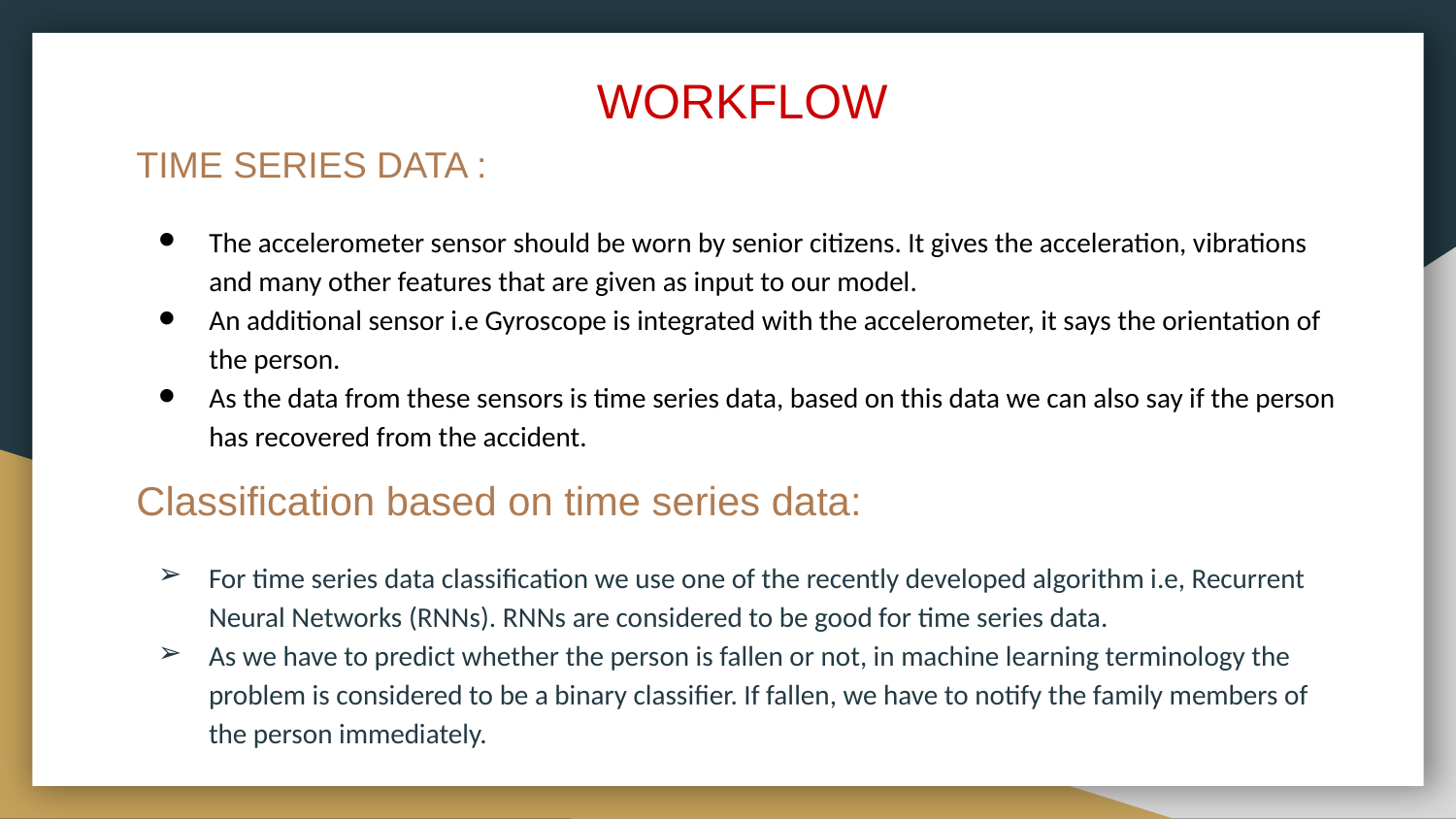

WORKFLOW
TIME SERIES DATA :

The accelerometer sensor should be worn by senior citizens. It gives the acceleration, vibrations and many other features that are given as input to our model.
An additional sensor i.e Gyroscope is integrated with the accelerometer, it says the orientation of the person.
As the data from these sensors is time series data, based on this data we can also say if the person has recovered from the accident.

# Classification based on time series data:
For time series data classification we use one of the recently developed algorithm i.e, Recurrent Neural Networks (RNNs). RNNs are considered to be good for time series data.
As we have to predict whether the person is fallen or not, in machine learning terminology the problem is considered to be a binary classifier. If fallen, we have to notify the family members of the person immediately.